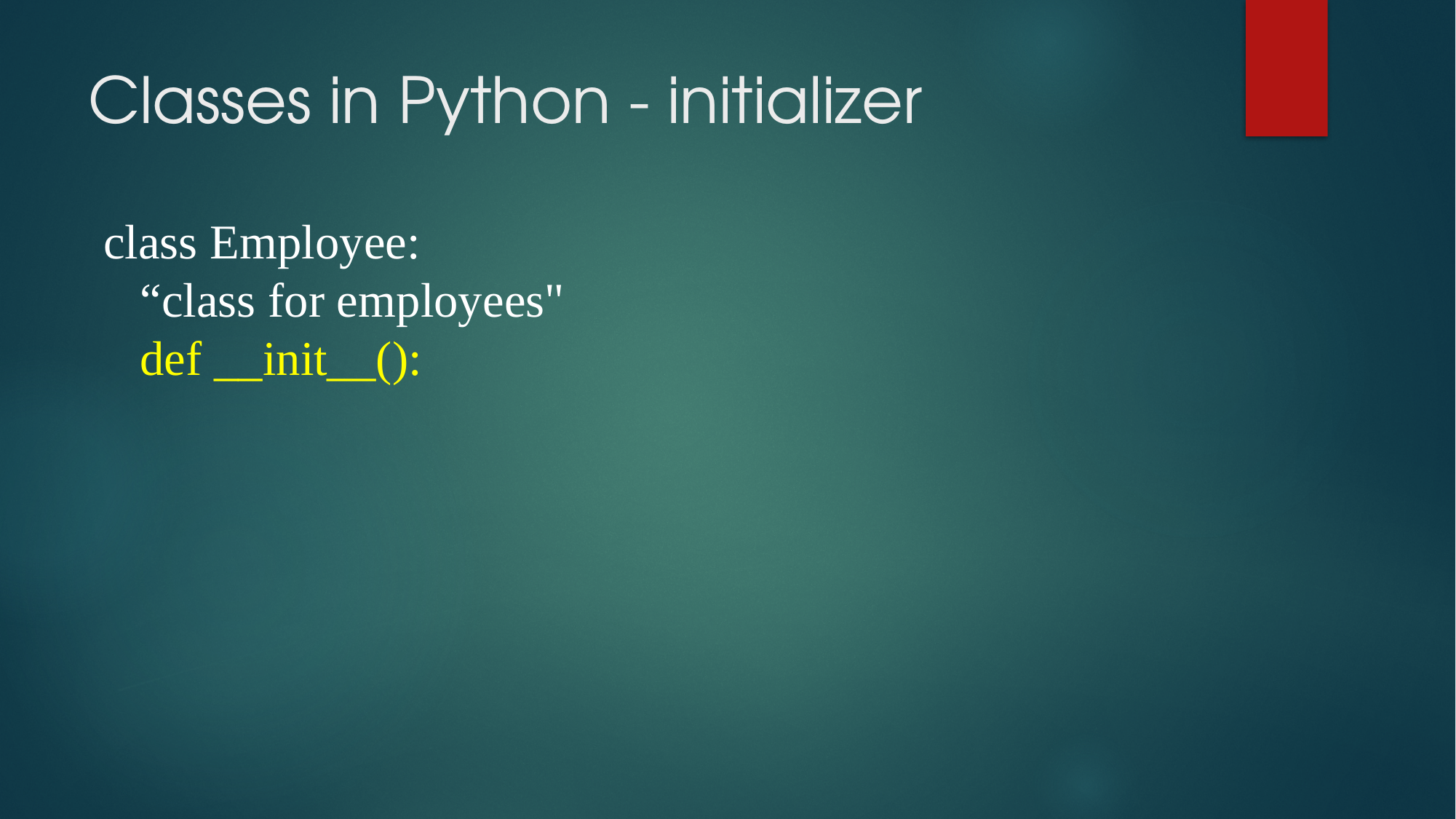

# Classes in Python - initializer
class Employee:
   “class for employees"
   def __init__():